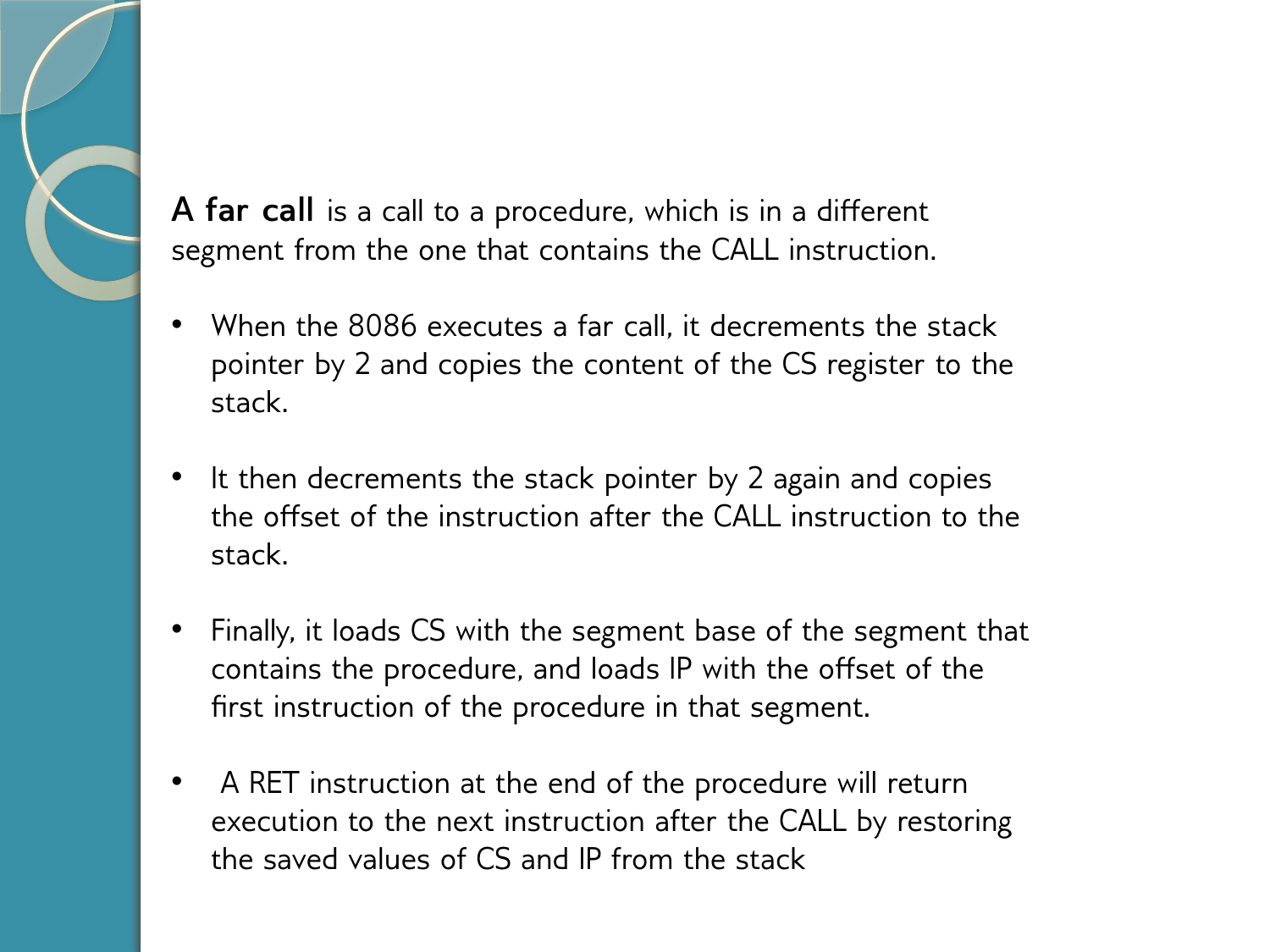

A far call is a call to a procedure, which is in a different segment from the one that contains the CALL instruction.

When the 8086 executes a far call, it decrements the stack pointer by 2 and copies the content of the CS register to the stack.

It then decrements the stack pointer by 2 again and copies the offset of the instruction after the CALL instruction to the stack.

Finally, it loads CS with the segment base of the segment that contains the procedure, and loads IP with the offset of the first instruction of the procedure in that segment.

 A RET instruction at the end of the procedure will return execution to the next instruction after the CALL by restoring the saved values of CS and IP from the stack